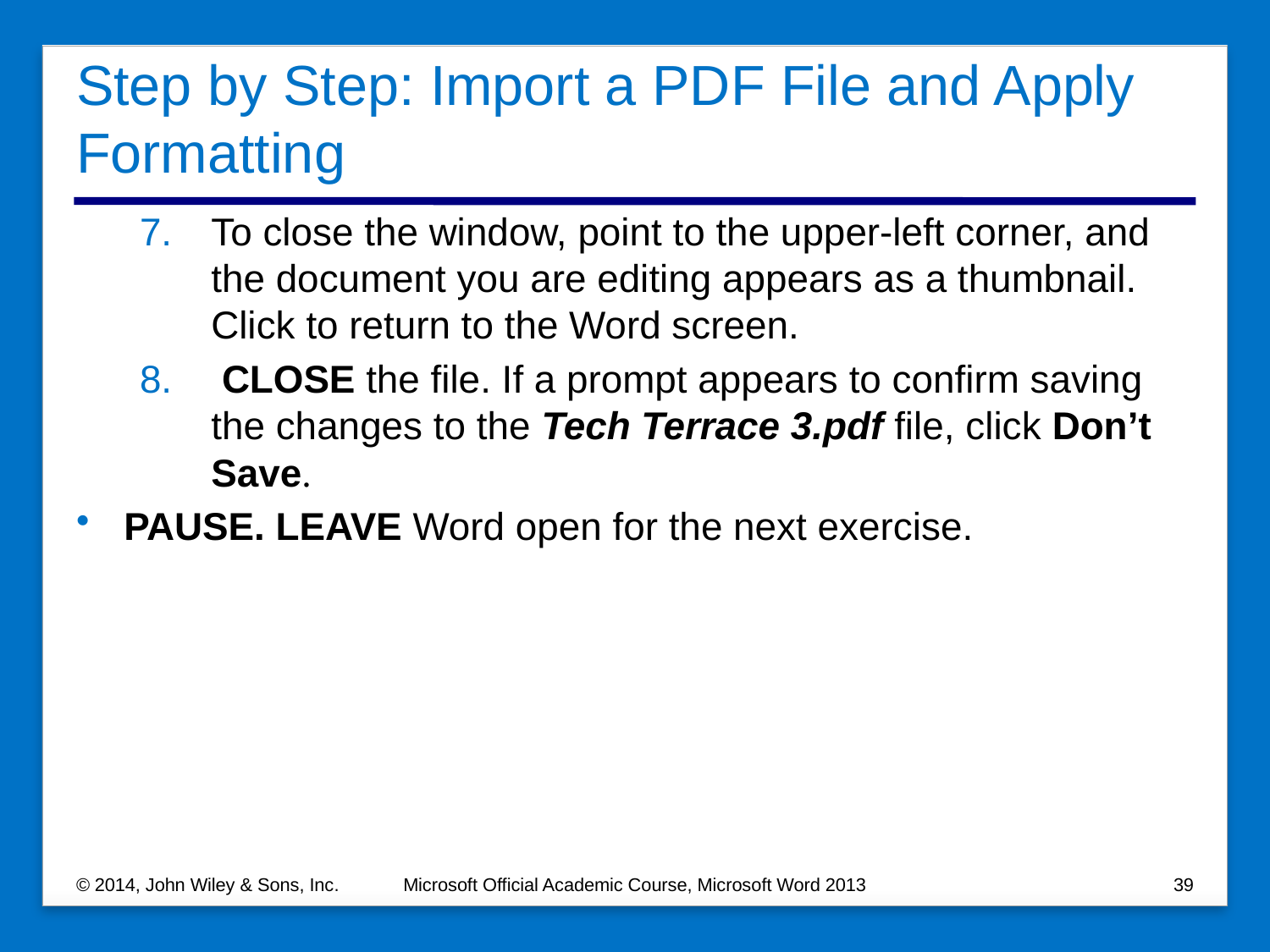

# Step by Step: Import a PDF File and Apply Formatting
To close the window, point to the upper-left corner, and the document you are editing appears as a thumbnail. Click to return to the Word screen.
 CLOSE the file. If a prompt appears to confirm saving the changes to the Tech Terrace 3.pdf file, click Don’t Save.
PAUSE. LEAVE Word open for the next exercise.
© 2014, John Wiley & Sons, Inc.
Microsoft Official Academic Course, Microsoft Word 2013
39